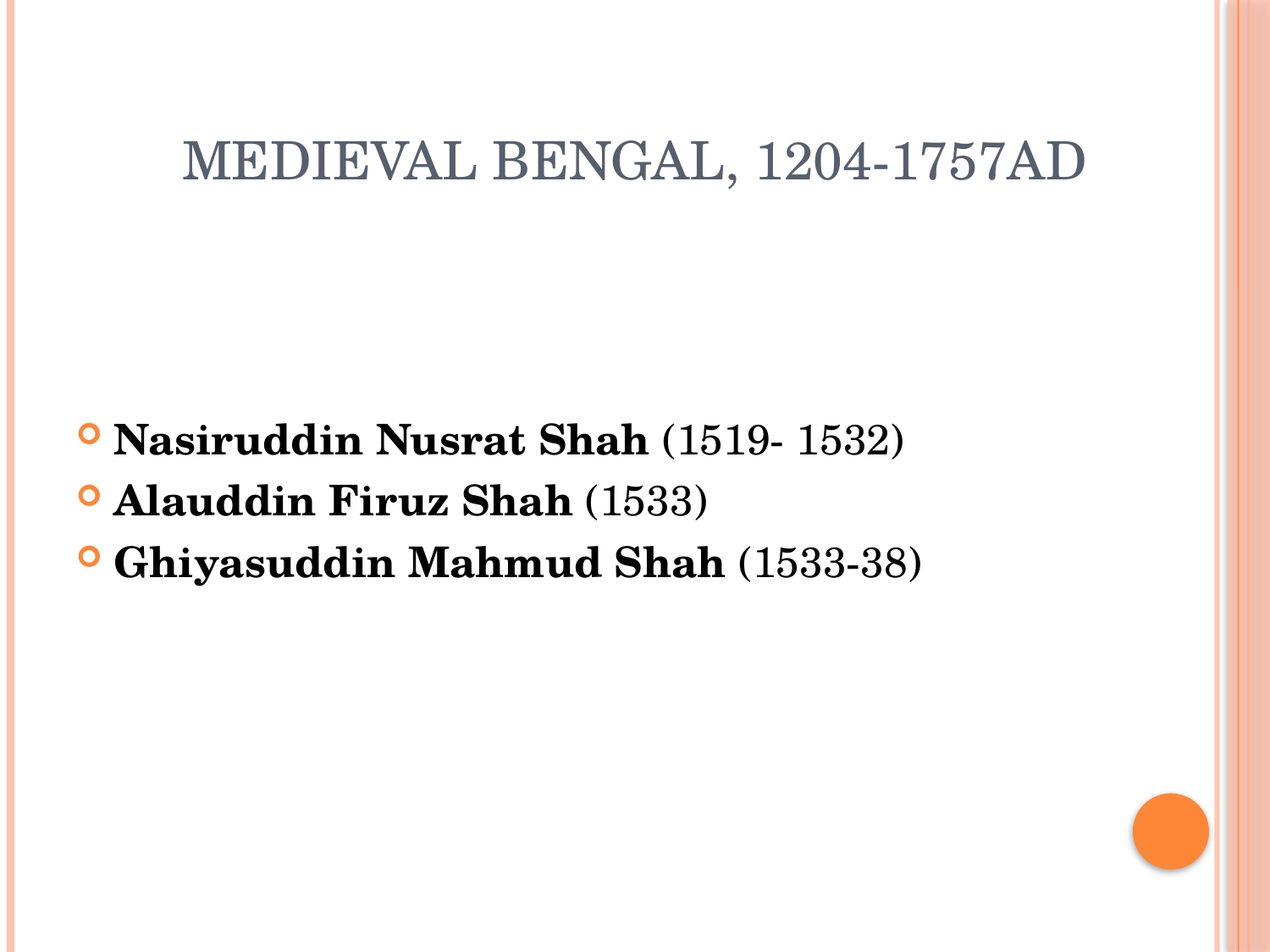

# Medieval Bengal, 1204-1757AD

Nasiruddin Nusrat Shah (1519- 1532)
Alauddin Firuz Shah (1533)
Ghiyasuddin Mahmud Shah (1533-38)